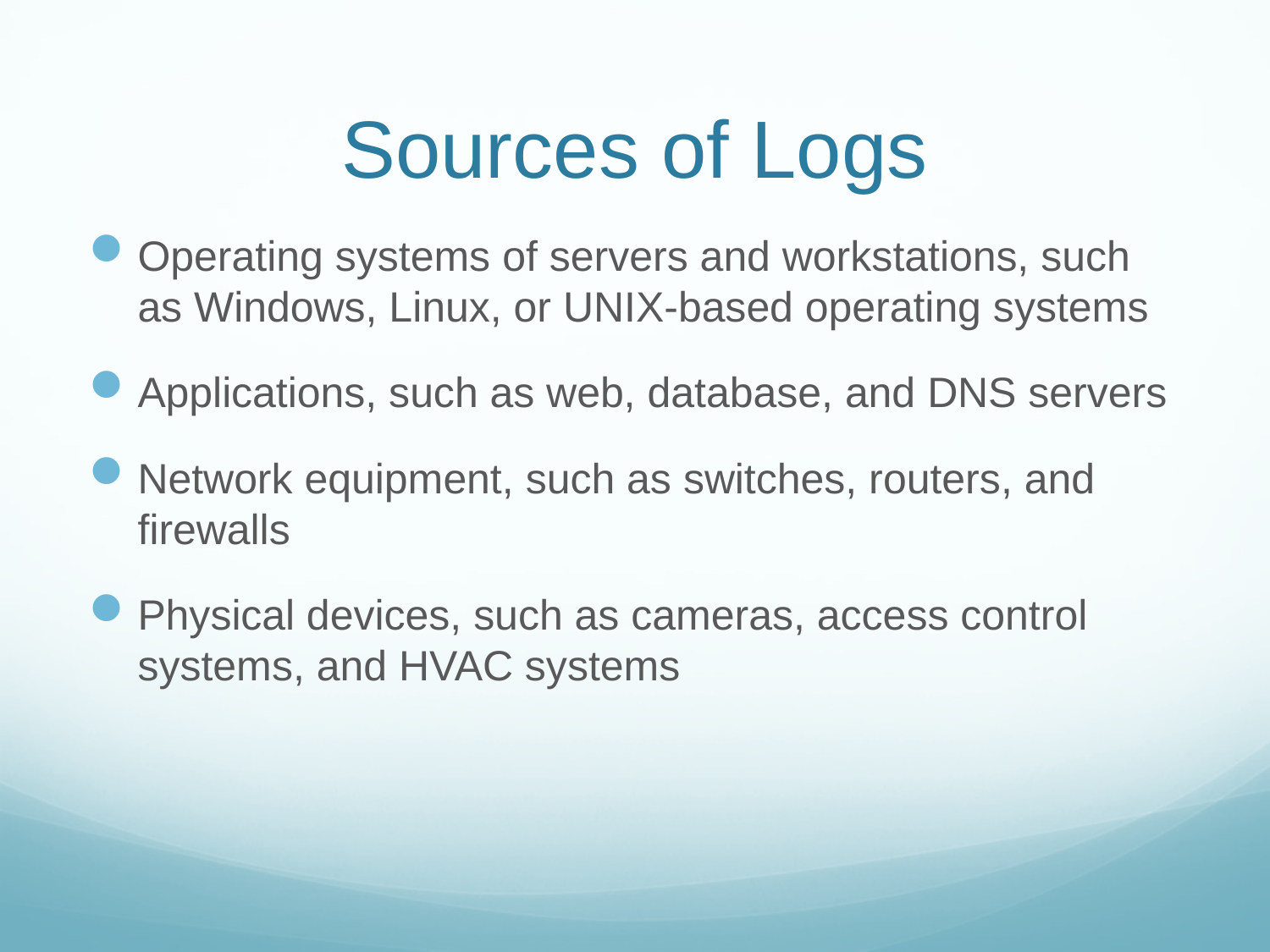

# Sources of Logs
Operating systems of servers and workstations, such as Windows, Linux, or UNIX-based operating systems
Applications, such as web, database, and DNS servers
Network equipment, such as switches, routers, and ﬁrewalls
Physical devices, such as cameras, access control systems, and HVAC systems